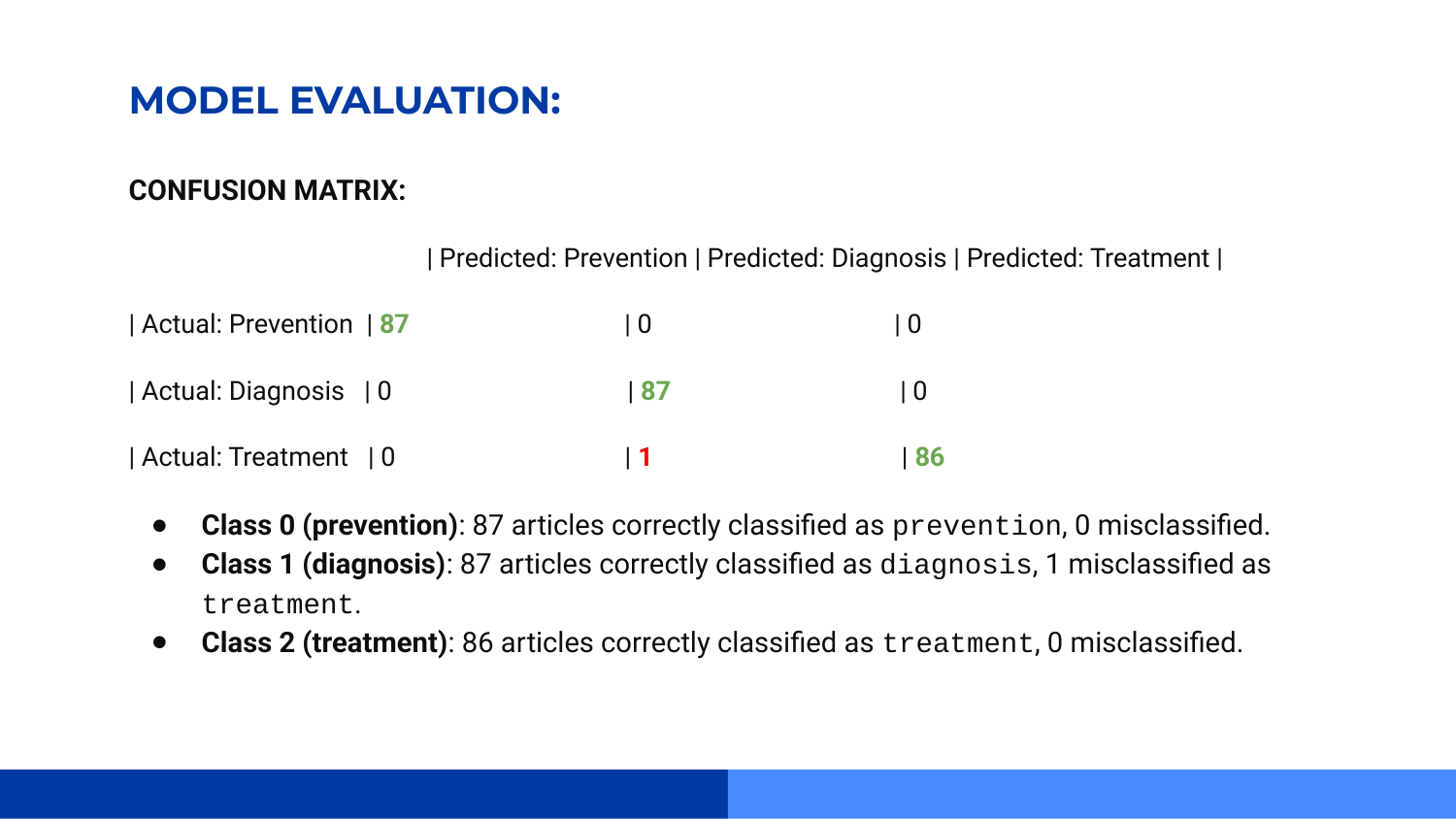

# MODEL EVALUATION:
CONFUSION MATRIX:
                   		 | Predicted: Prevention | Predicted: Diagnosis | Predicted: Treatment |
| Actual: Prevention  | 87                   	         | 0                                     | 0
| Actual: Diagnosis   | 0                                    | 87                                   | 0
| Actual: Treatment   | 0                                   | 1                                      | 86
Class 0 (prevention): 87 articles correctly classified as prevention, 0 misclassified.
Class 1 (diagnosis): 87 articles correctly classified as diagnosis, 1 misclassified as treatment.
Class 2 (treatment): 86 articles correctly classified as treatment, 0 misclassified.